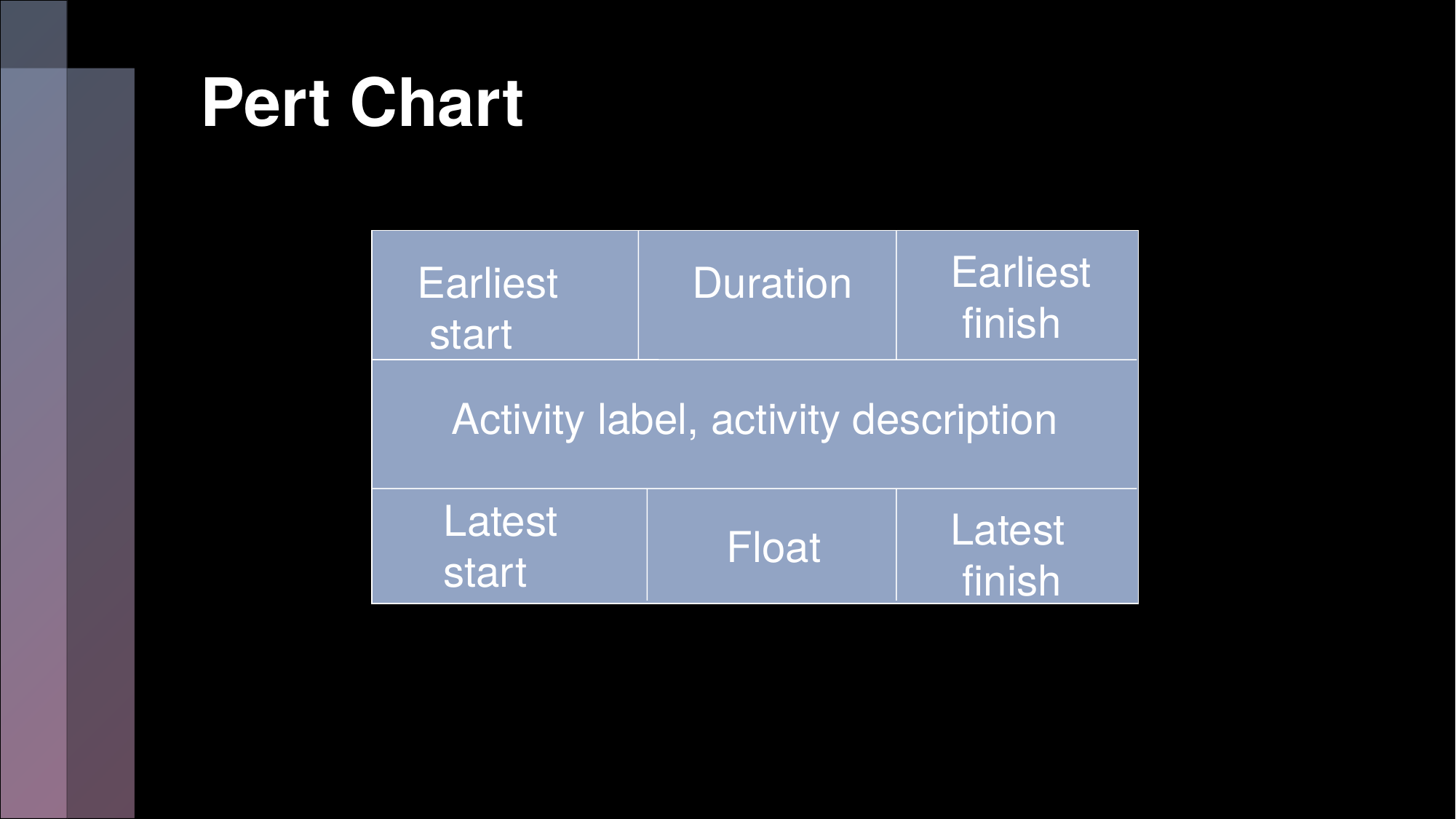

# Pert Chart
Activity label, activity description

Earliest
 finish
Earliest
 start
Duration

Latest
start

Latest
 finish
Float